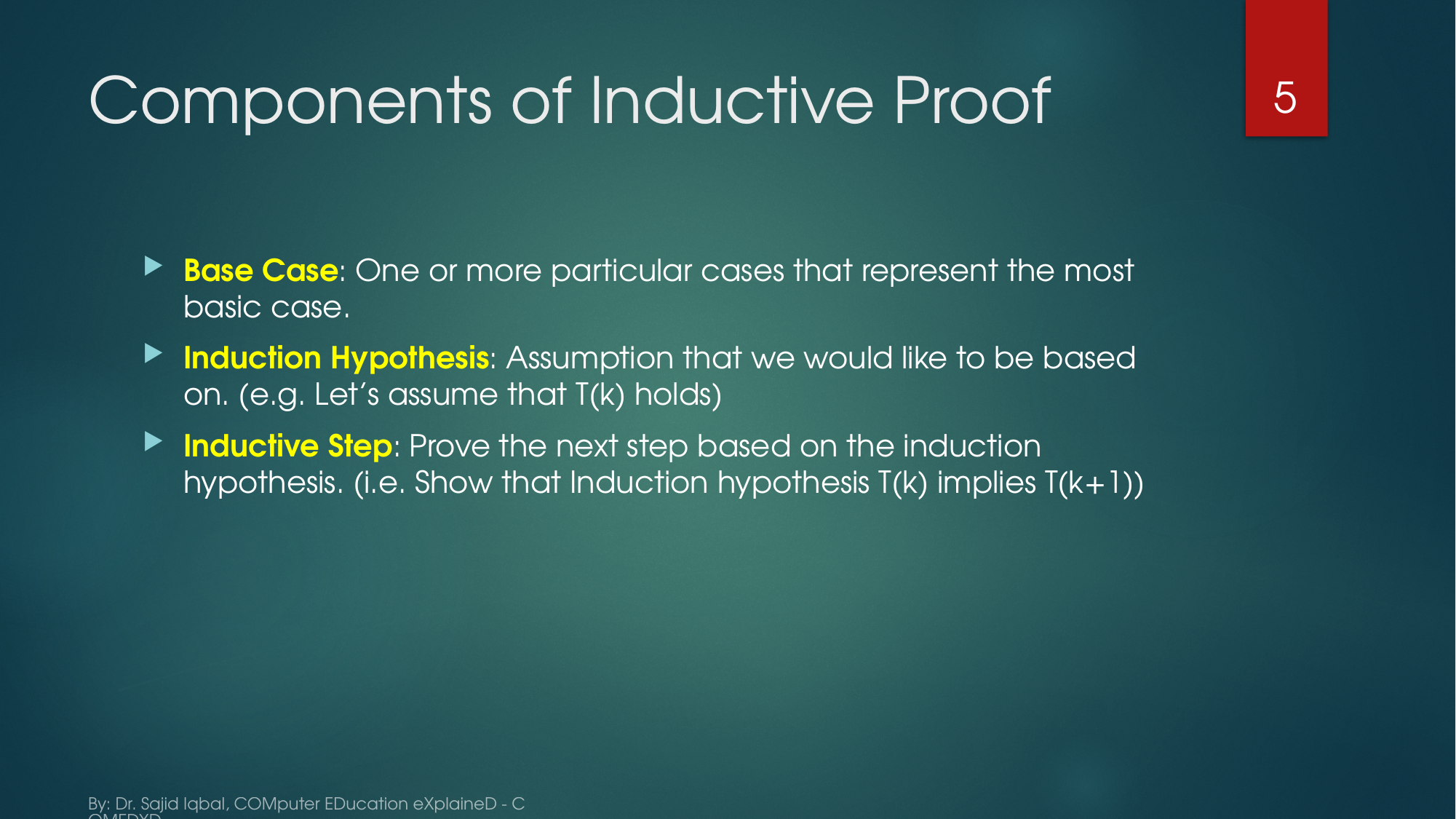

5
# Components of Inductive Proof
Base Case: One or more particular cases that represent the most basic case.
Induction Hypothesis: Assumption that we would like to be based on. (e.g. Let’s assume that T(k) holds)
Inductive Step: Prove the next step based on the induction hypothesis. (i.e. Show that Induction hypothesis T(k) implies T(k+1))
By: Dr. Sajid Iqbal, COMputer EDucation eXplaineD - COMEDXD